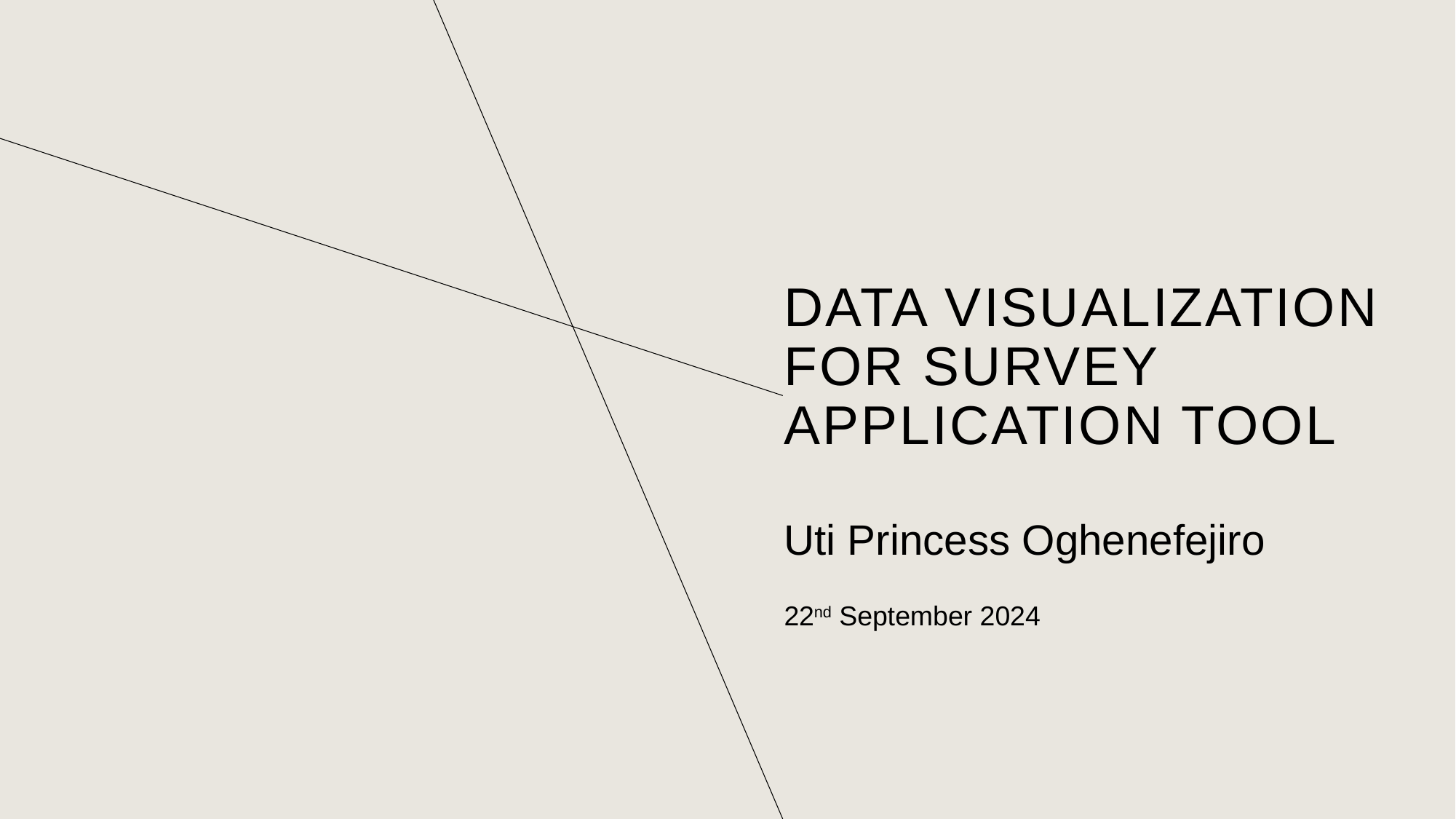

# Data visualization for survey application tool
Uti Princess Oghenefejiro
22nd September 2024